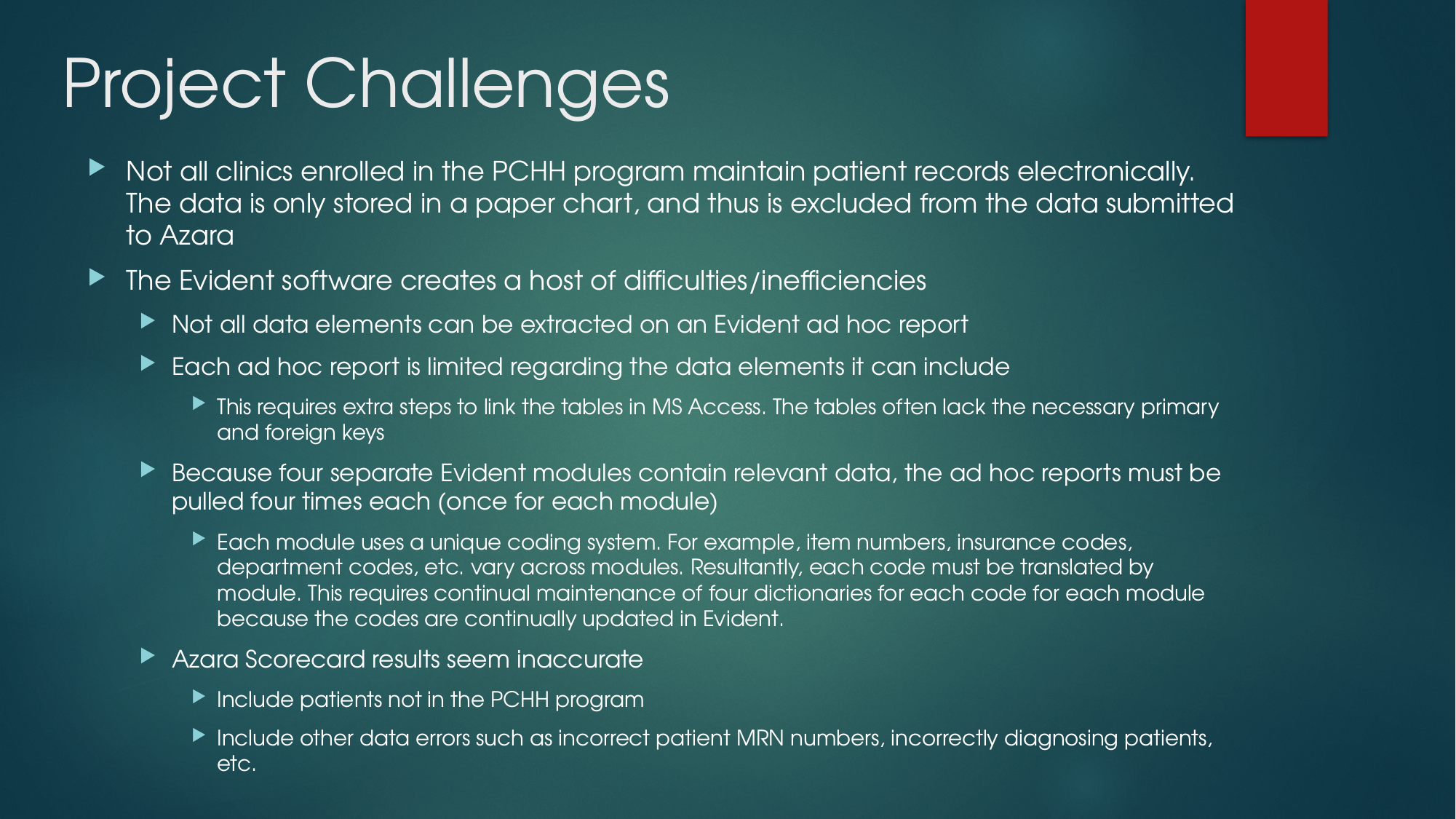

# Project Challenges
Not all clinics enrolled in the PCHH program maintain patient records electronically. The data is only stored in a paper chart, and thus is excluded from the data submitted to Azara
The Evident software creates a host of difficulties/inefficiencies
Not all data elements can be extracted on an Evident ad hoc report
Each ad hoc report is limited regarding the data elements it can include
This requires extra steps to link the tables in MS Access. The tables often lack the necessary primary and foreign keys
Because four separate Evident modules contain relevant data, the ad hoc reports must be pulled four times each (once for each module)
Each module uses a unique coding system. For example, item numbers, insurance codes, department codes, etc. vary across modules. Resultantly, each code must be translated by module. This requires continual maintenance of four dictionaries for each code for each module because the codes are continually updated in Evident.
Azara Scorecard results seem inaccurate
Include patients not in the PCHH program
Include other data errors such as incorrect patient MRN numbers, incorrectly diagnosing patients, etc.